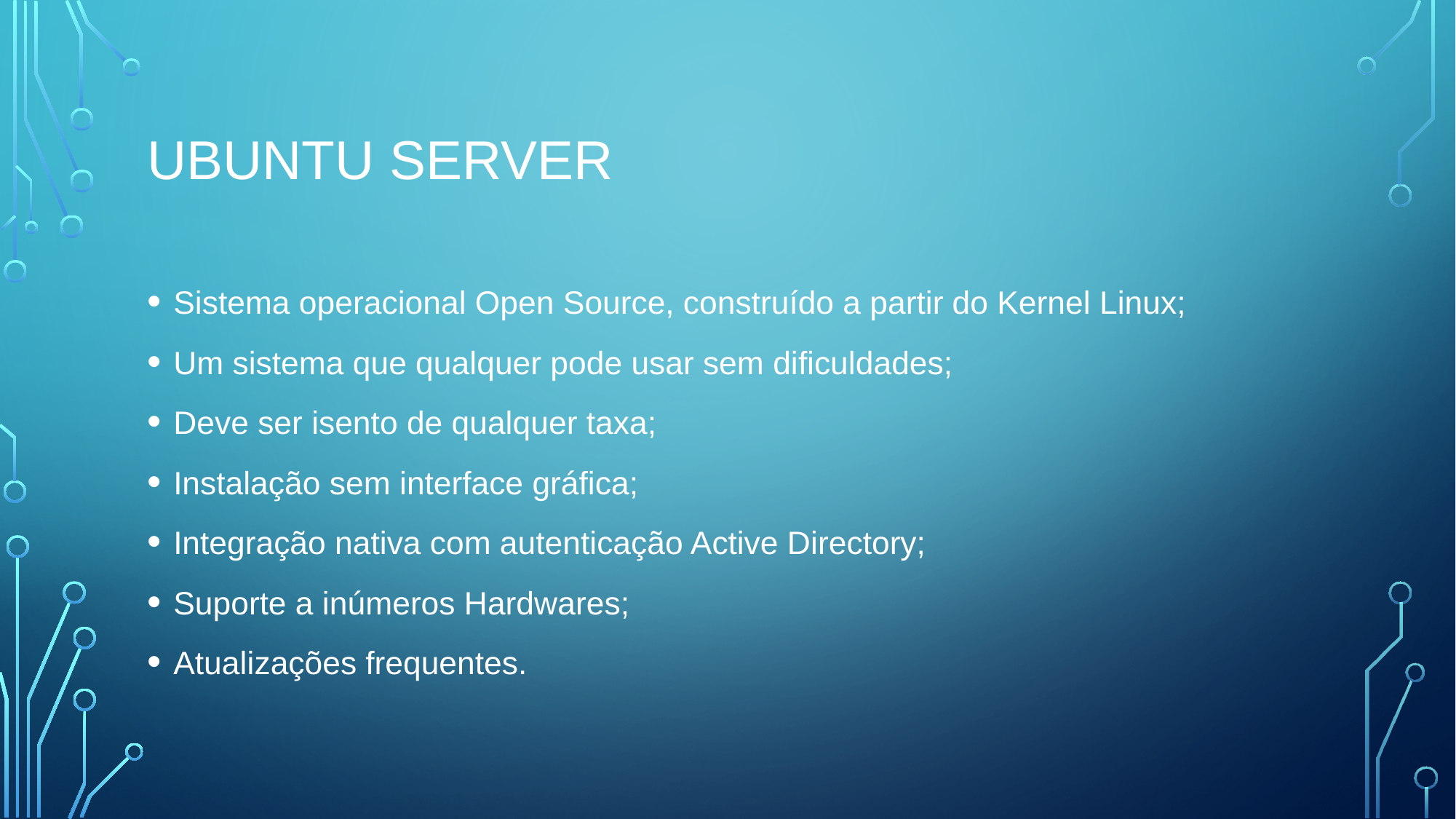

# Ubuntu server
Sistema operacional Open Source, construído a partir do Kernel Linux;
Um sistema que qualquer pode usar sem dificuldades;
Deve ser isento de qualquer taxa;
Instalação sem interface gráfica;
Integração nativa com autenticação Active Directory;
Suporte a inúmeros Hardwares;
Atualizações frequentes.